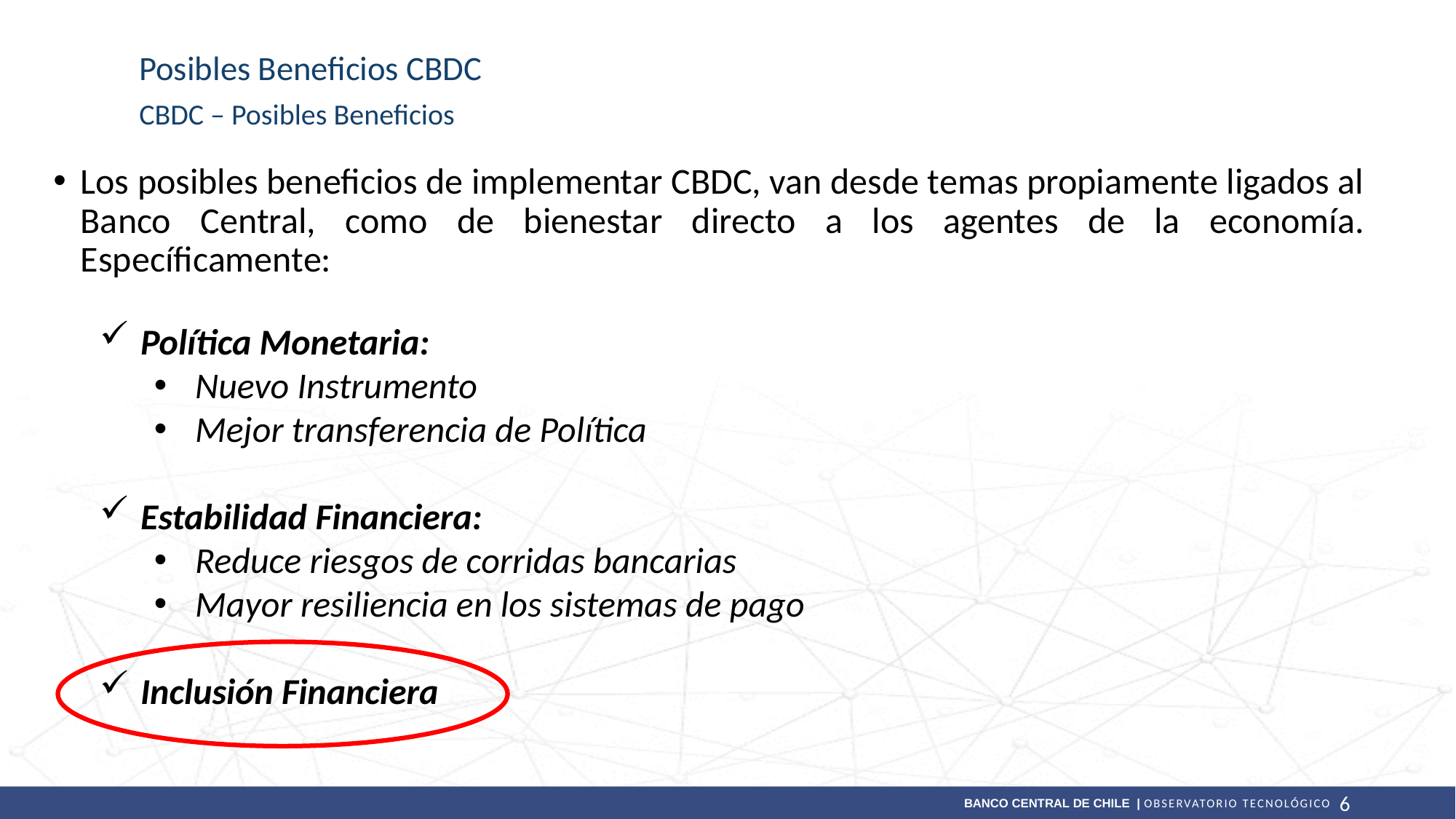

Posibles Beneficios CBDC
CBDC – Posibles Beneficios
Los posibles beneficios de implementar CBDC, van desde temas propiamente ligados al Banco Central, como de bienestar directo a los agentes de la economía. Específicamente:
Política Monetaria:
Nuevo Instrumento
Mejor transferencia de Política

Estabilidad Financiera:
Reduce riesgos de corridas bancarias
Mayor resiliencia en los sistemas de pago

Inclusión Financiera